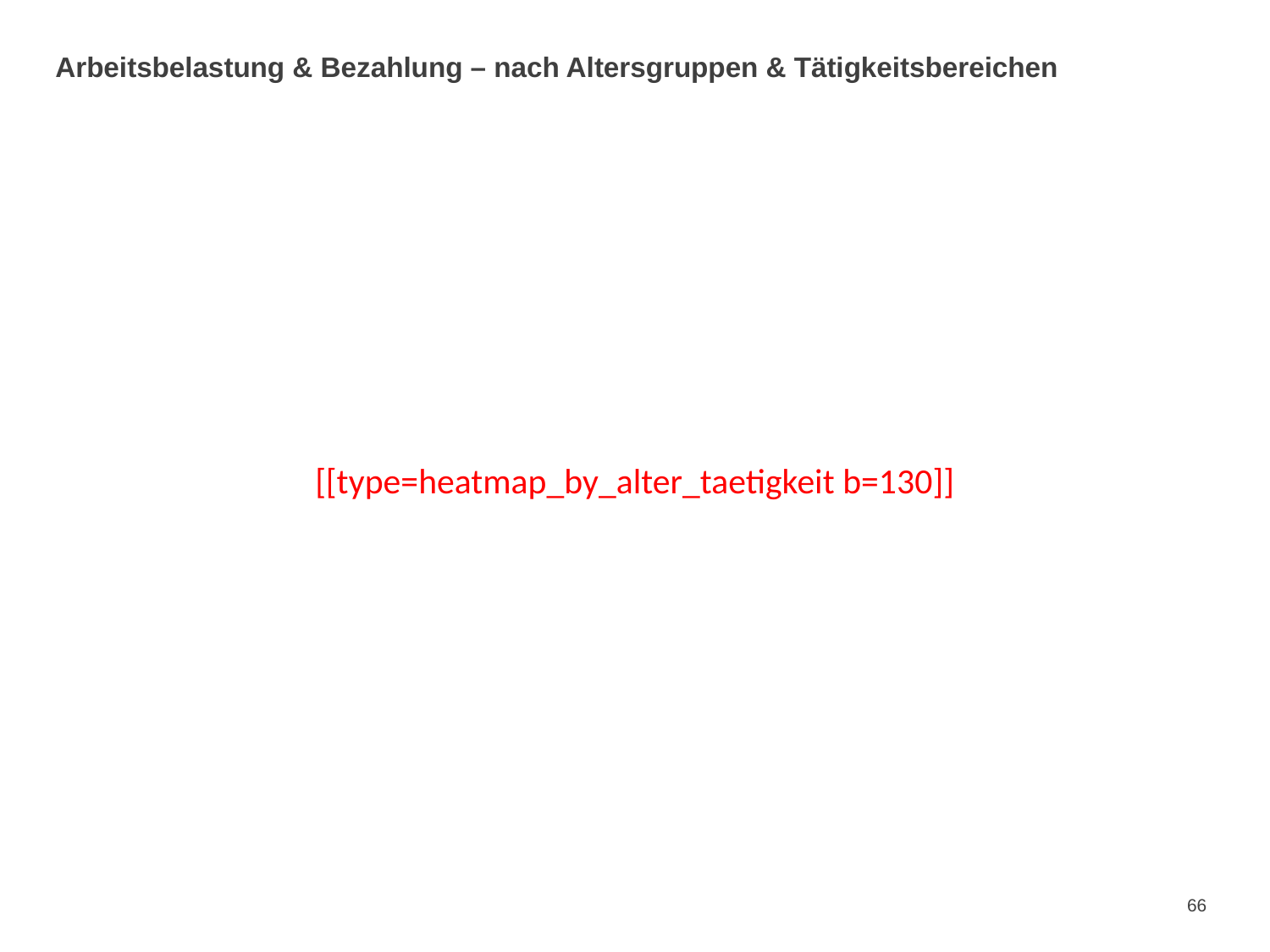

# Arbeitsbelastung & Bezahlung – nach Altersgruppen & Tätigkeitsbereichen
[[type=heatmap_by_alter_taetigkeit b=130]]
66